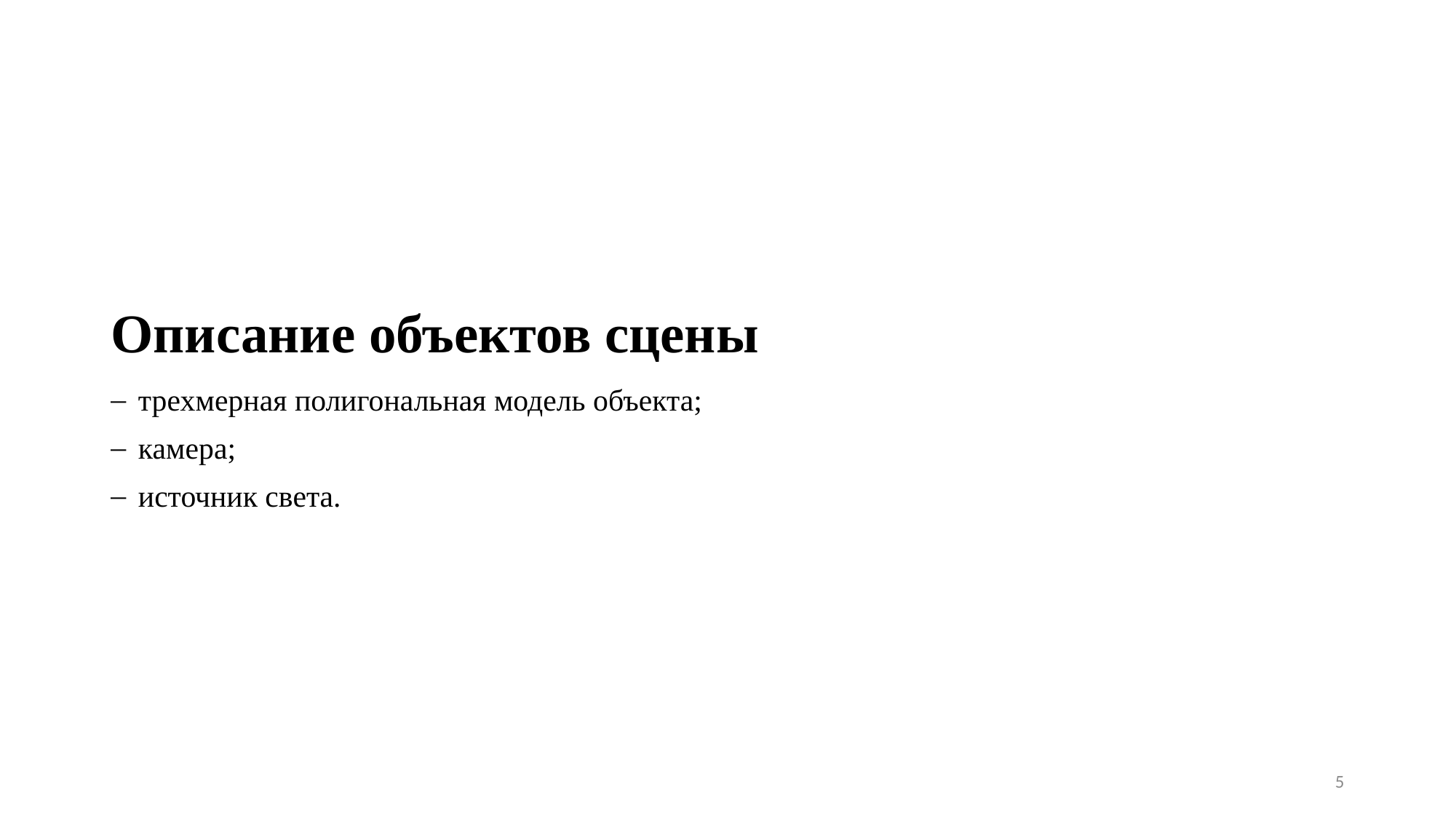

# Описание объектов сцены
трехмерная полигональная модель объекта;
камера;
источник света.

5